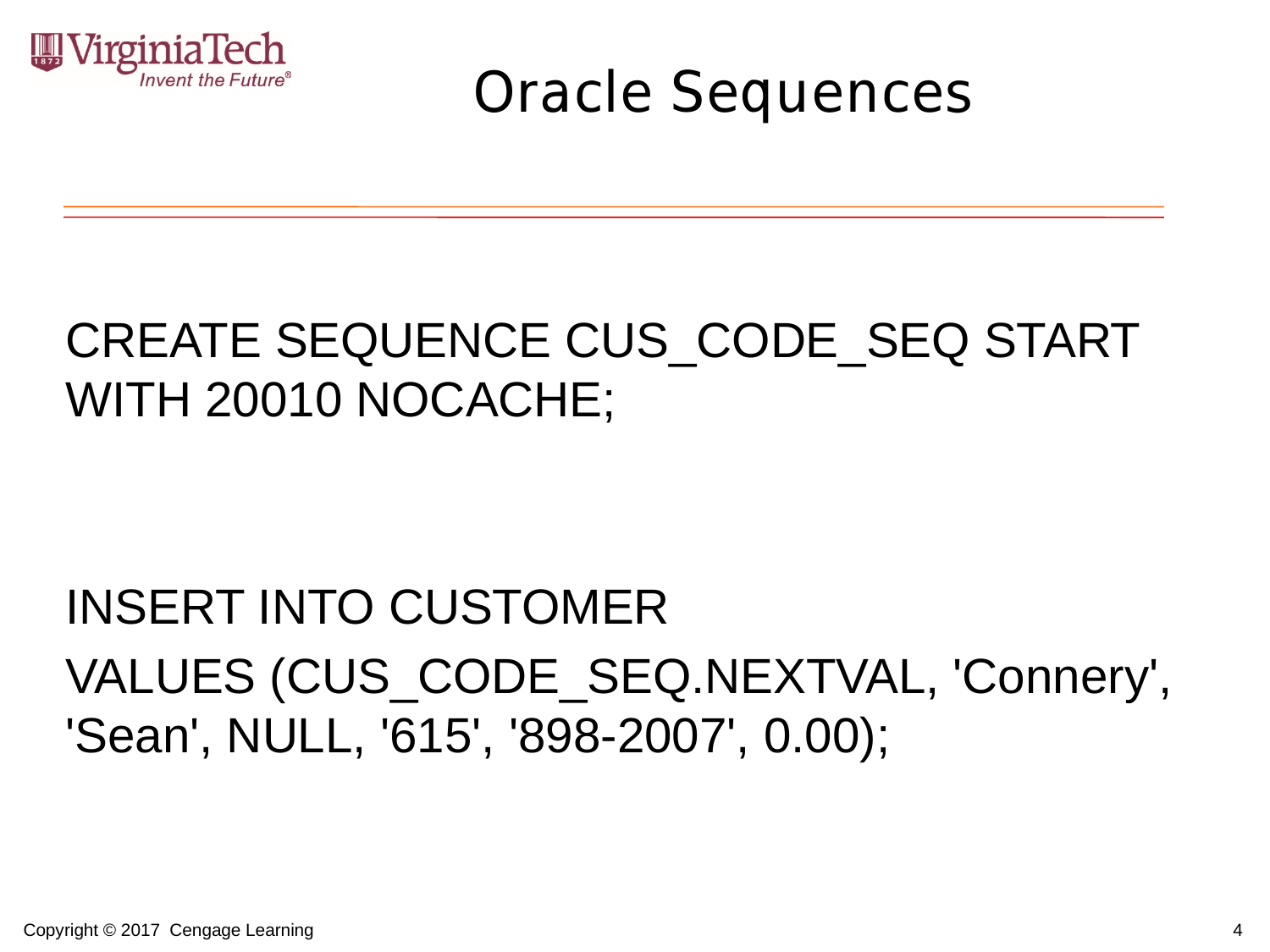

# Oracle Sequences

CREATE SEQUENCE CUS_CODE_SEQ START WITH 20010 NOCACHE;

INSERT INTO CUSTOMER
VALUES (CUS_CODE_SEQ.NEXTVAL, 'Connery', 'Sean', NULL, '615', '898-2007', 0.00);
4
Copyright © 2017  Cengage Learning